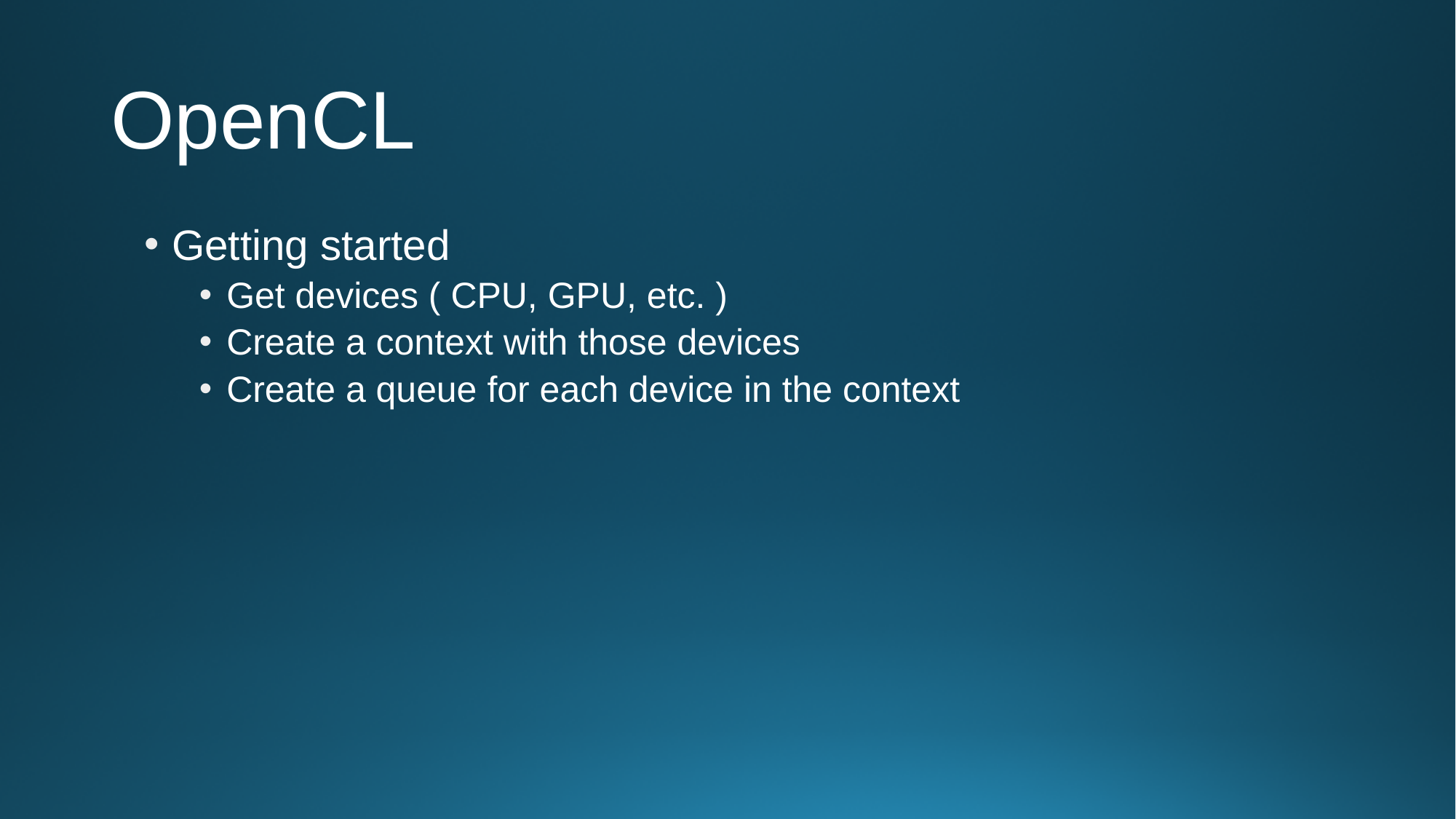

# OpenCL
Getting started
Get devices ( CPU, GPU, etc. )
Create a context with those devices
Create a queue for each device in the context